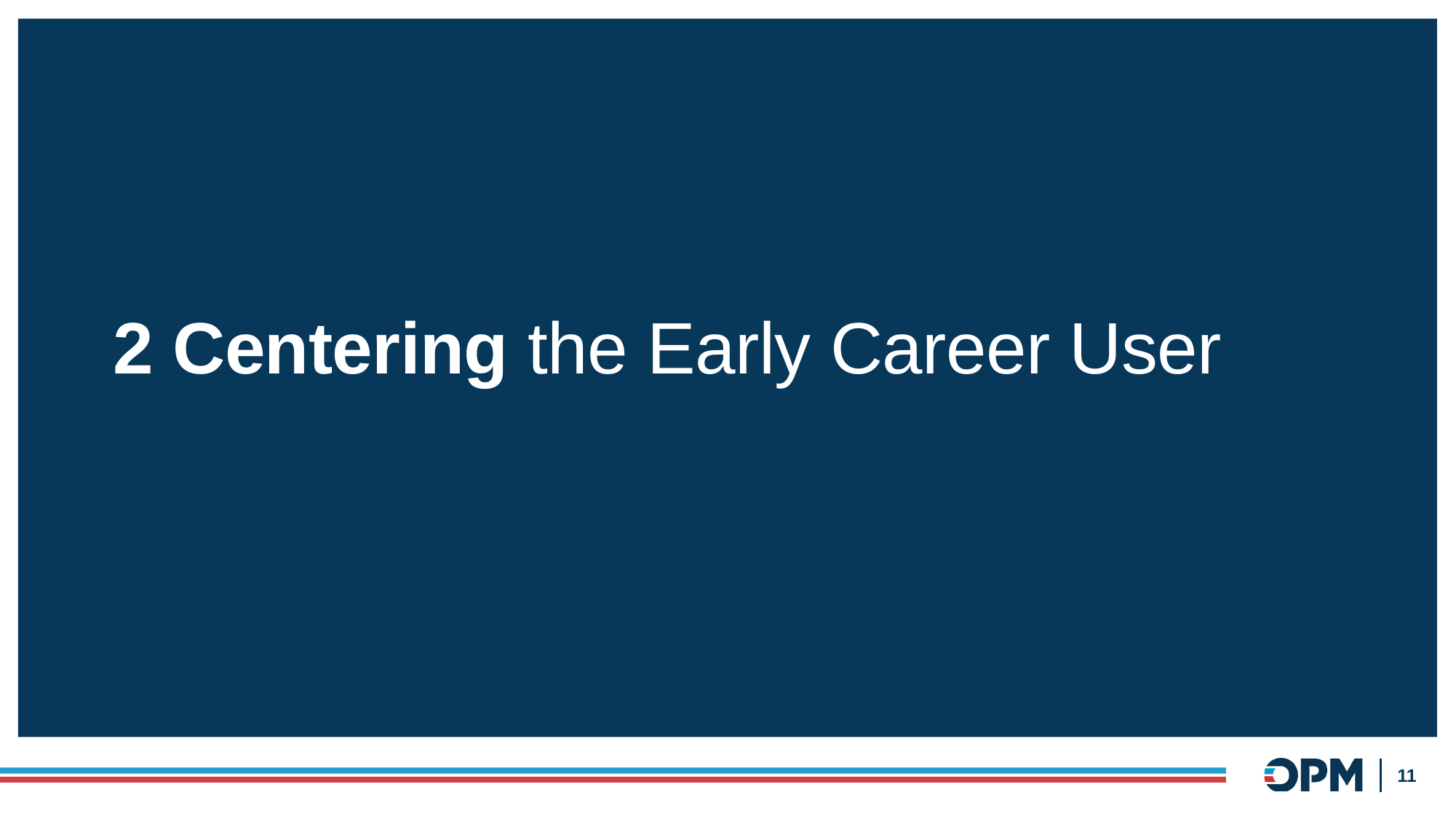

# 2 Centering the Early Career User
11